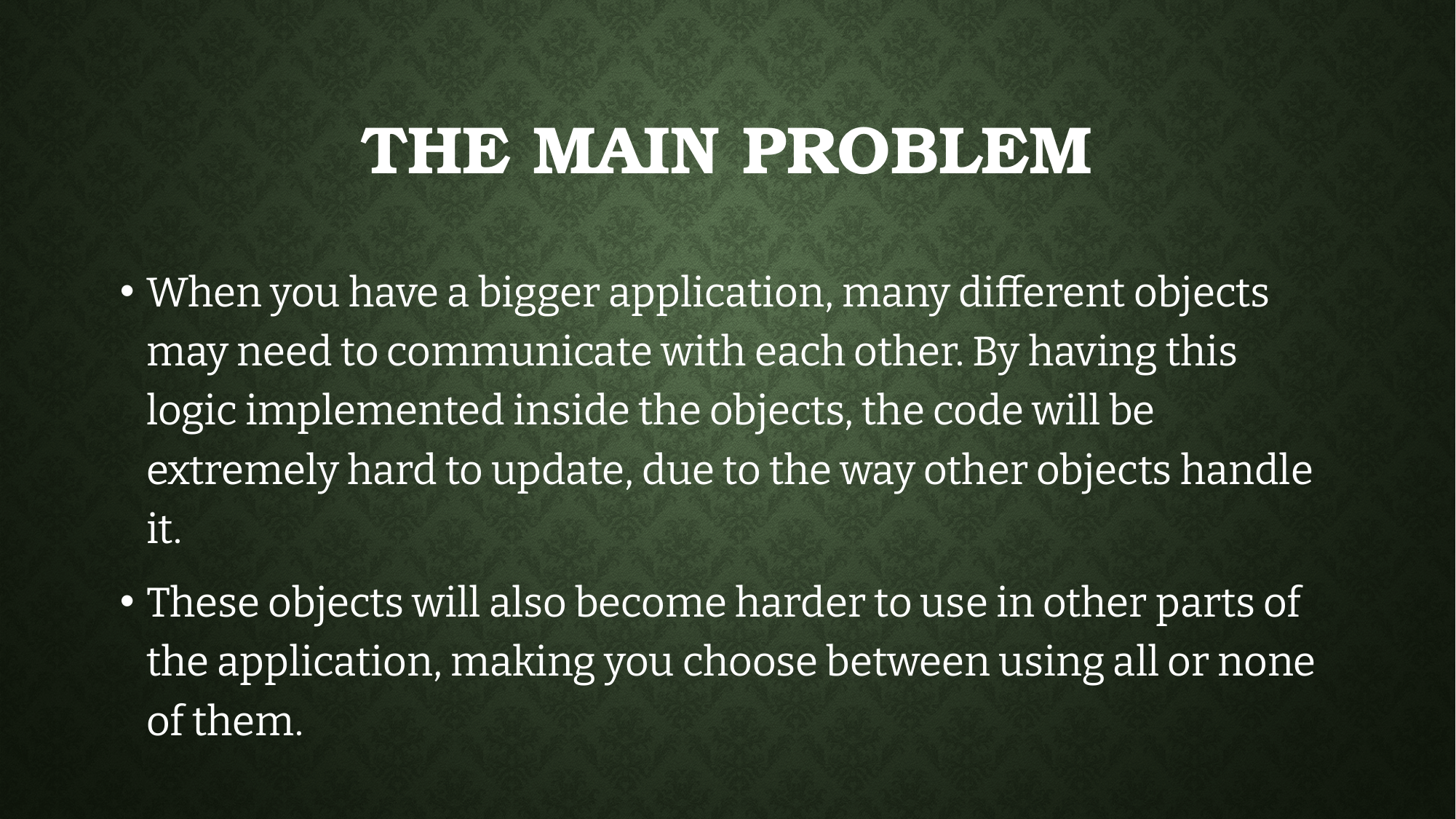

# The main problem
When you have a bigger application, many different objects may need to communicate with each other. By having this logic implemented inside the objects, the code will be extremely hard to update, due to the way other objects handle it.
These objects will also become harder to use in other parts of the application, making you choose between using all or none of them.